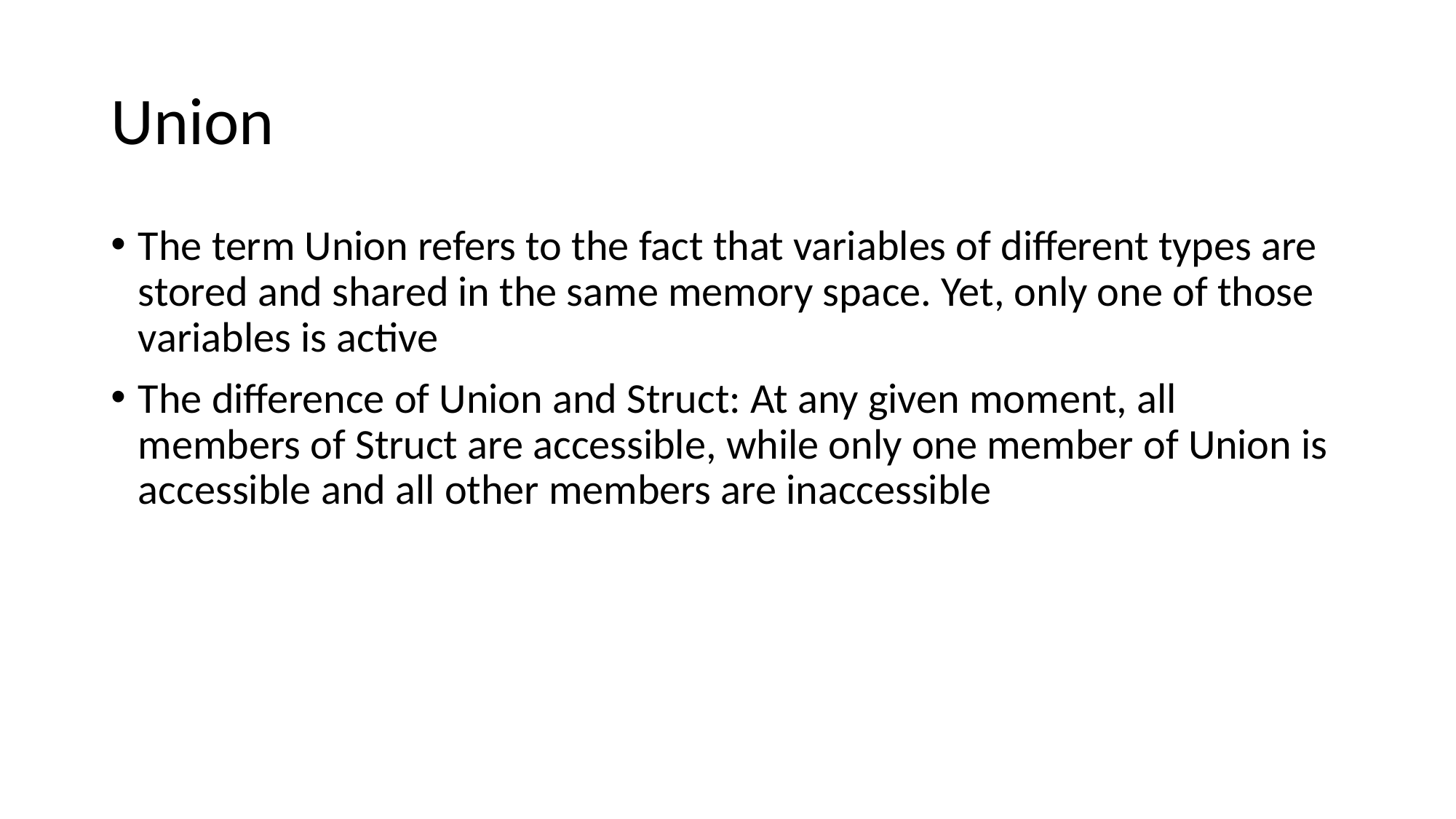

# Union
The term Union refers to the fact that variables of different types are stored and shared in the same memory space. Yet, only one of those variables is active
The difference of Union and Struct: At any given moment, all members of Struct are accessible, while only one member of Union is accessible and all other members are inaccessible